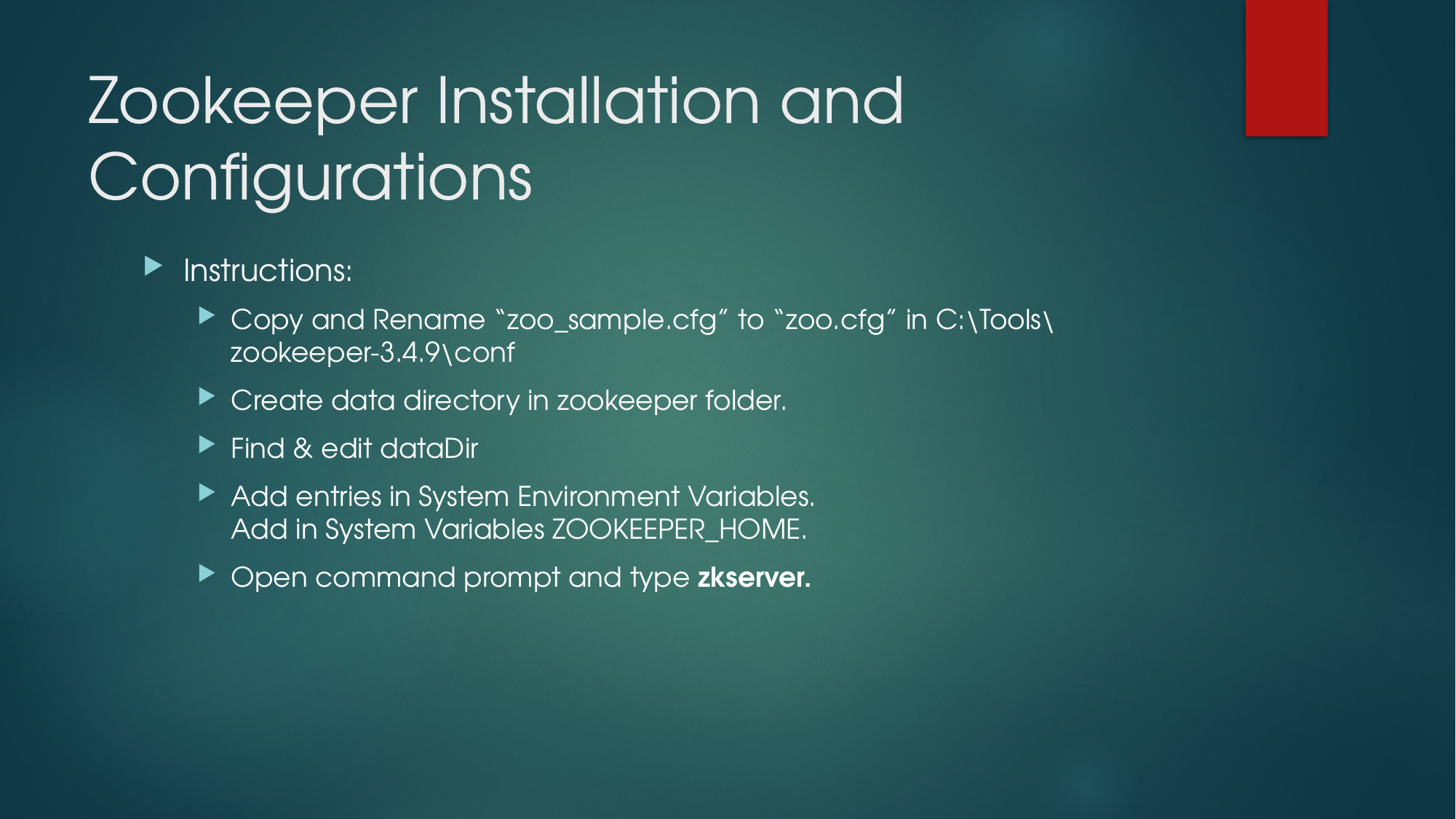

# Zookeeper Installation and Configurations
Instructions:
Copy and Rename “zoo_sample.cfg” to “zoo.cfg” in C:\Tools\zookeeper-3.4.9\conf
Create data directory in zookeeper folder.
Find & edit dataDir
Add entries in System Environment Variables.
Add in System Variables ZOOKEEPER_HOME.
Open command prompt and type zkserver.